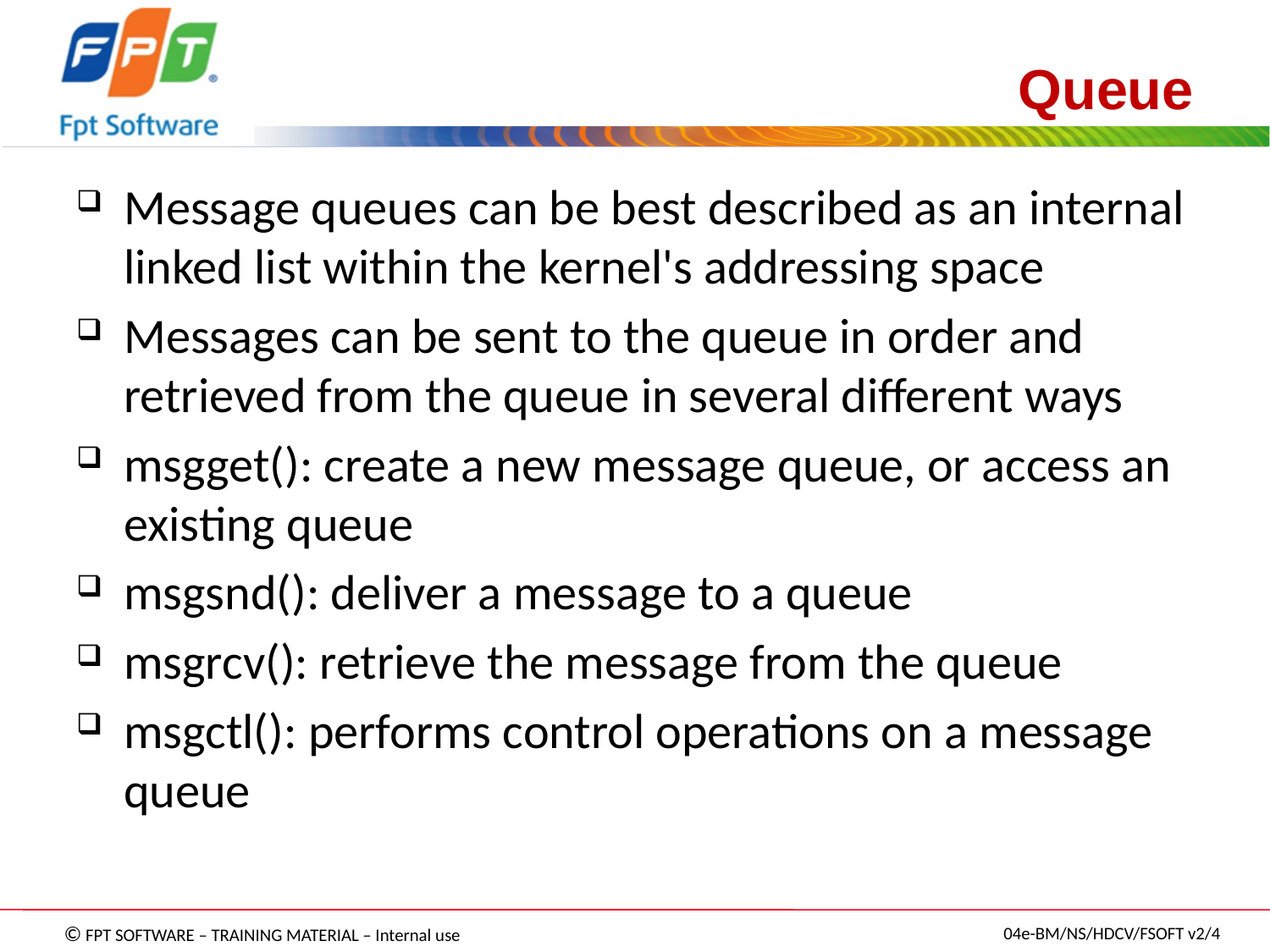

# Queue
Message queues can be best described as an internal linked list within the kernel's addressing space
Messages can be sent to the queue in order and retrieved from the queue in several different ways
msgget(): create a new message queue, or access an existing queue
msgsnd(): deliver a message to a queue
msgrcv(): retrieve the message from the queue
msgctl(): performs control operations on a message queue